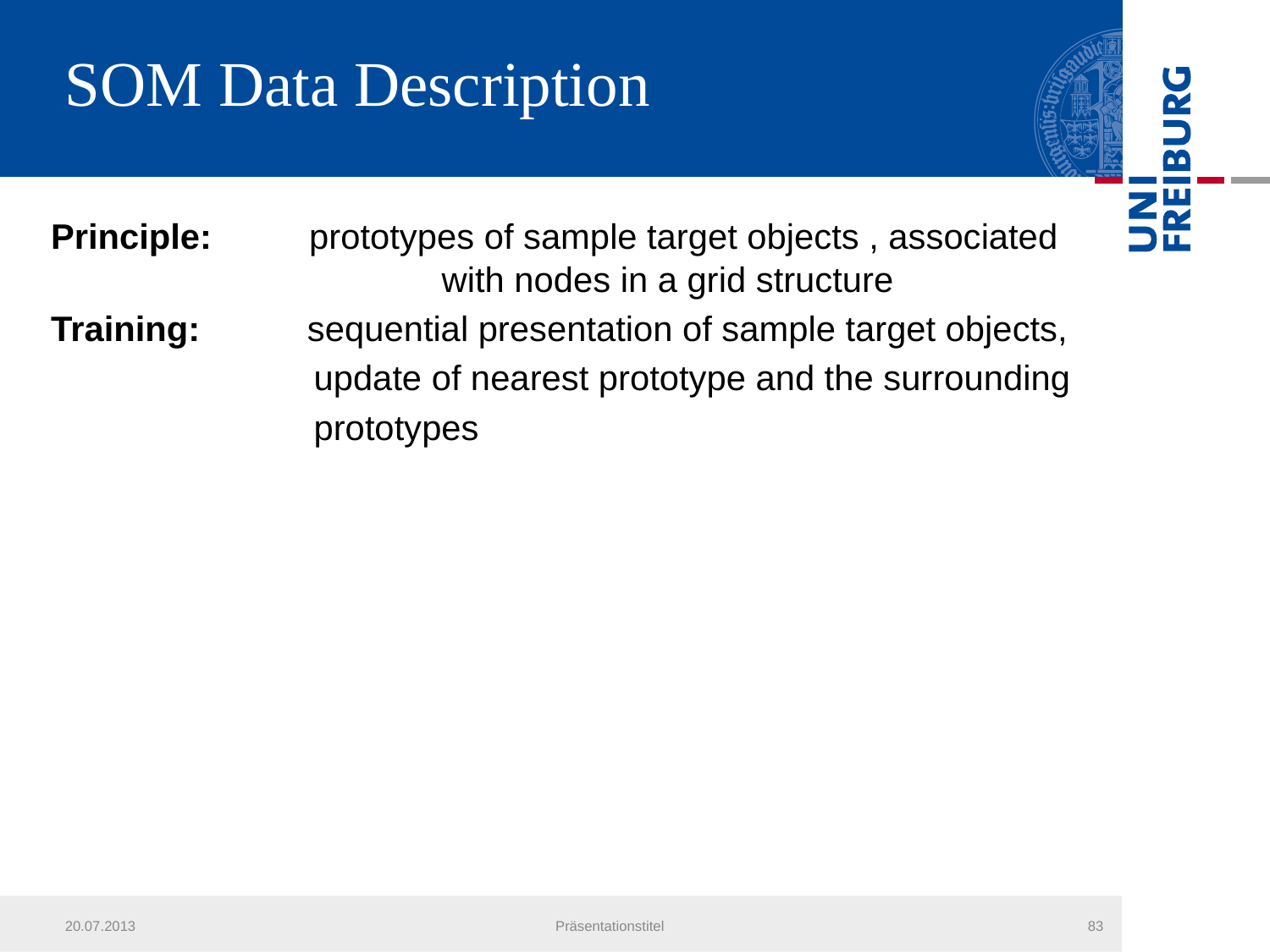

# SOM Data Description
Principle:          prototypes of sample target objects , associated 			 with nodes in a grid structure
Training:           sequential presentation of sample target objects,
                           update of nearest prototype and the surrounding
                           prototypes

20.07.2013
Präsentationstitel
83